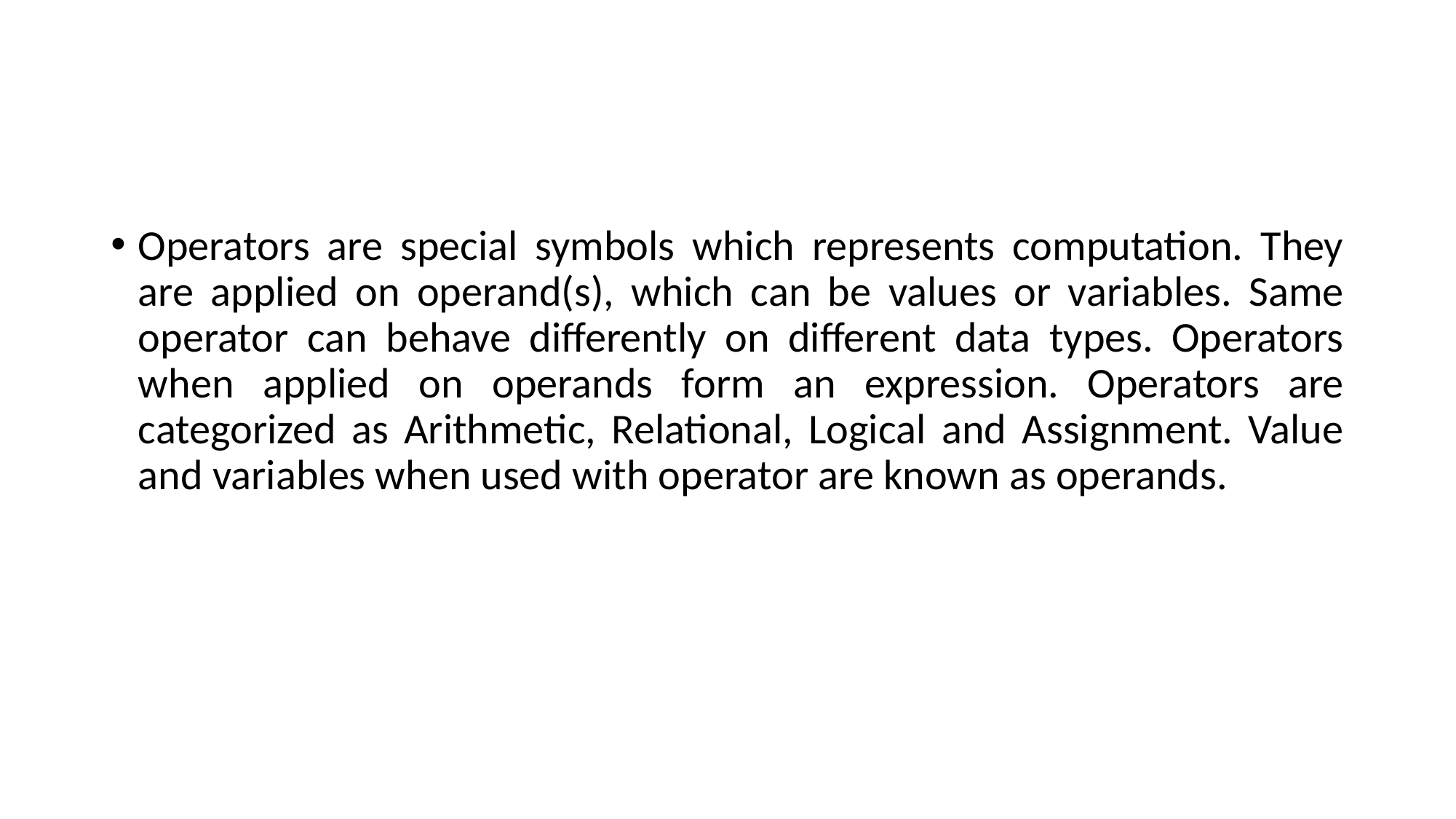

#
Operators are special symbols which represents computation. They are applied on operand(s), which can be values or variables. Same operator can behave differently on different data types. Operators when applied on operands form an expression. Operators are categorized as Arithmetic, Relational, Logical and Assignment. Value and variables when used with operator are known as operands.